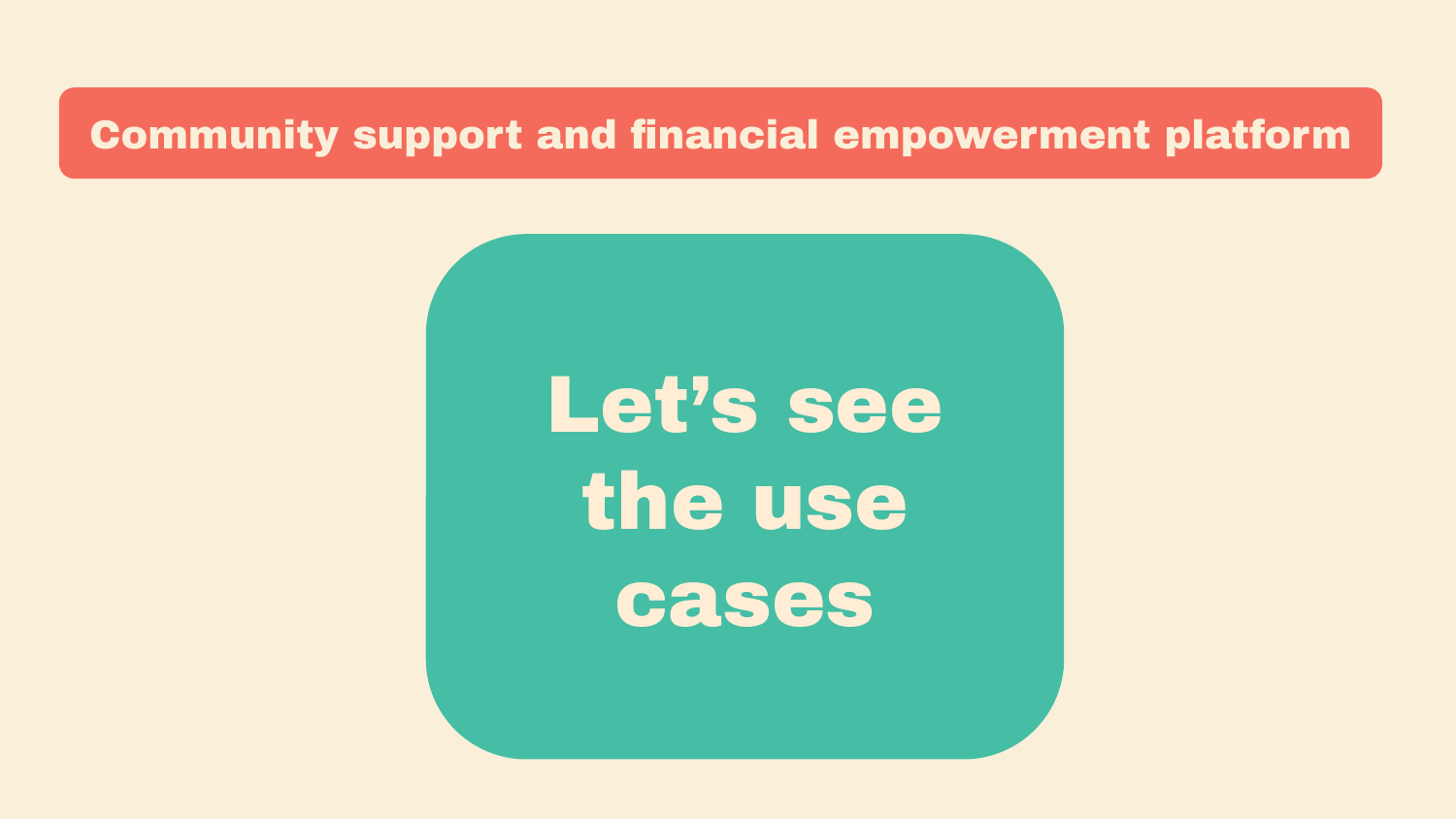

# Community service project proposal infographics
Community support and financial empowerment platform
Let’s see the use cases